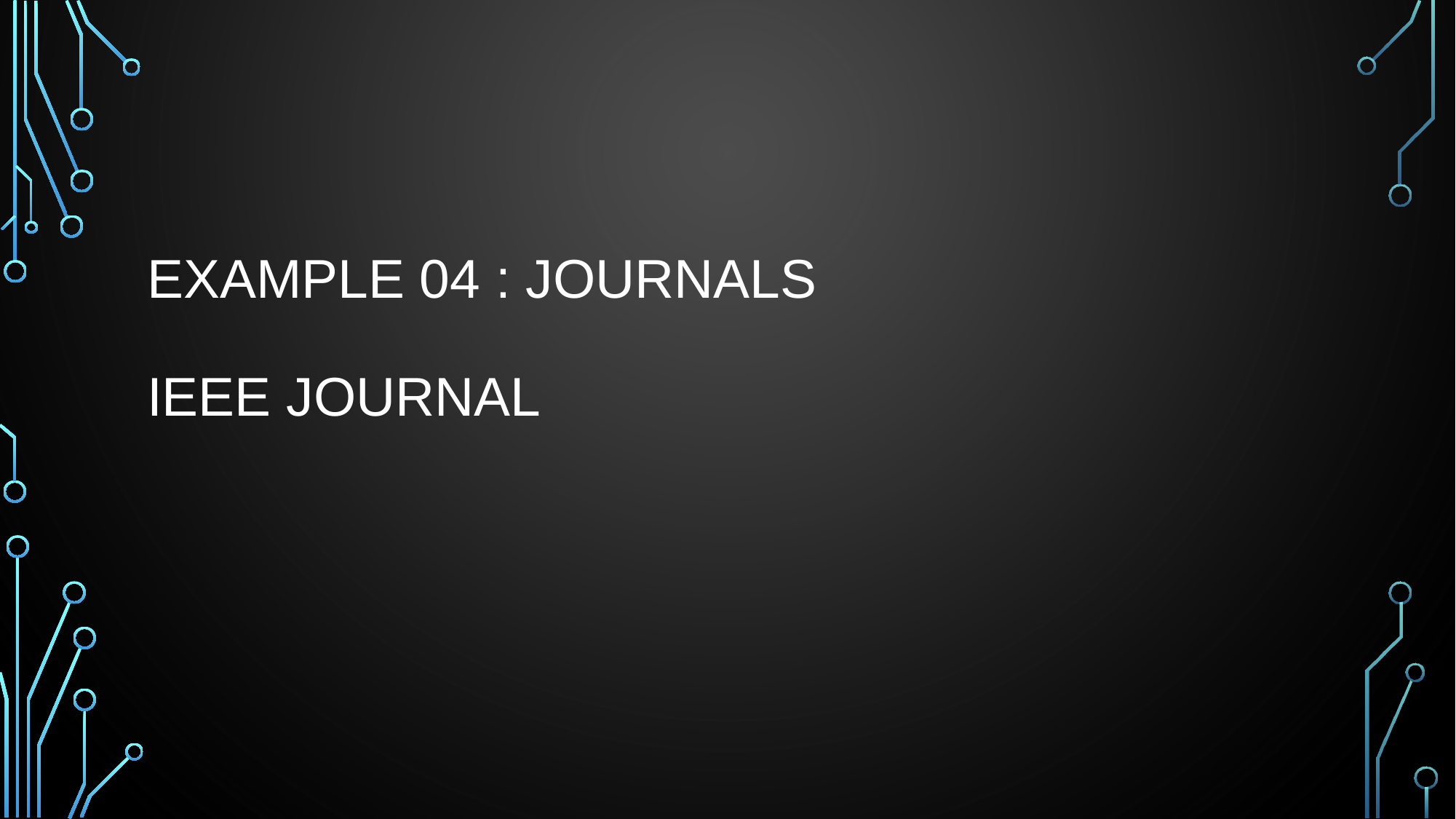

# Example 04 : journals IEEE JOURNAL